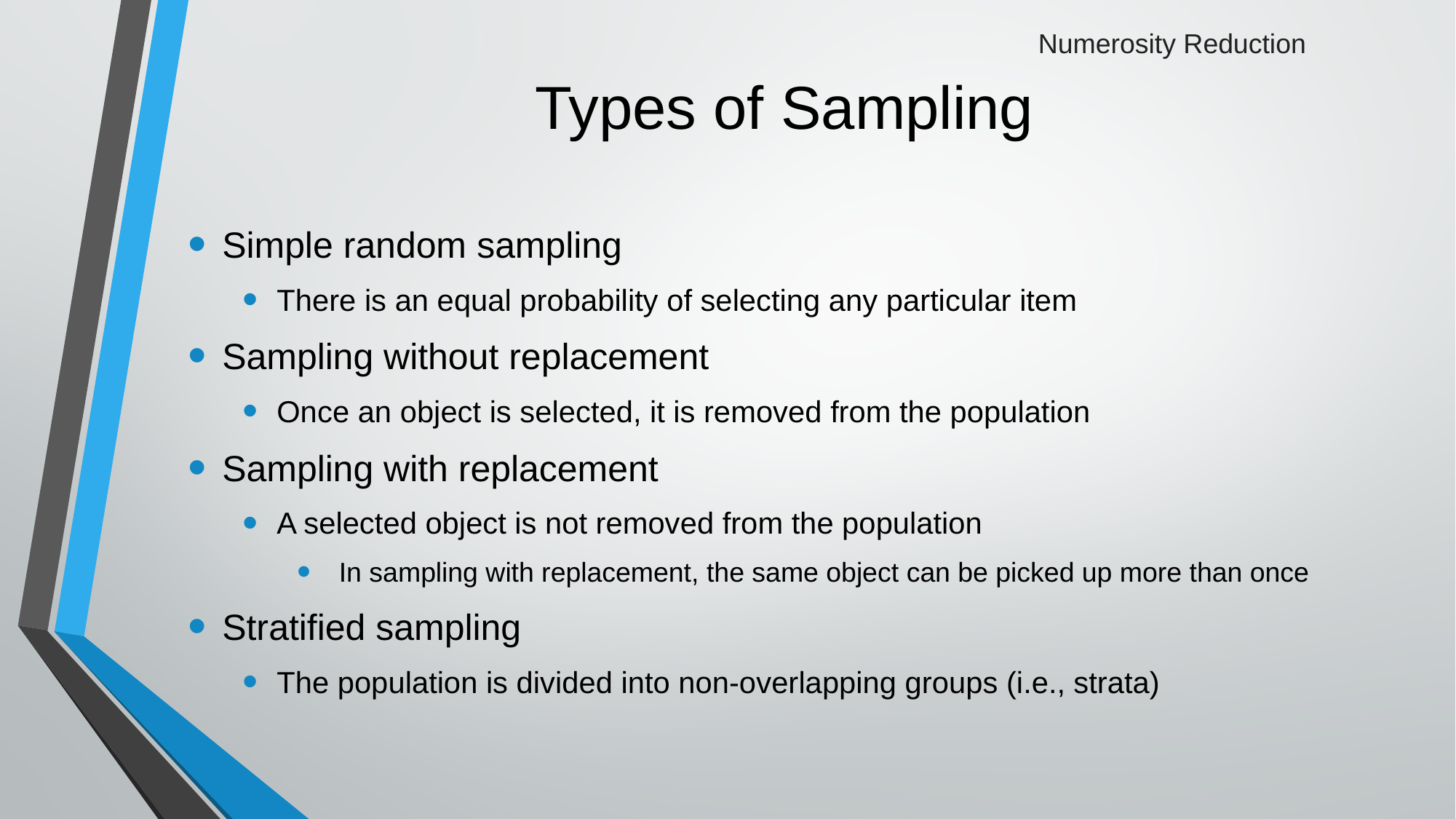

# Types of Sampling
Numerosity Reduction
Simple random sampling
There is an equal probability of selecting any particular item
Sampling without replacement
Once an object is selected, it is removed from the population
Sampling with replacement
A selected object is not removed from the population
 In sampling with replacement, the same object can be picked up more than once
Stratified sampling
The population is divided into non-overlapping groups (i.e., strata)